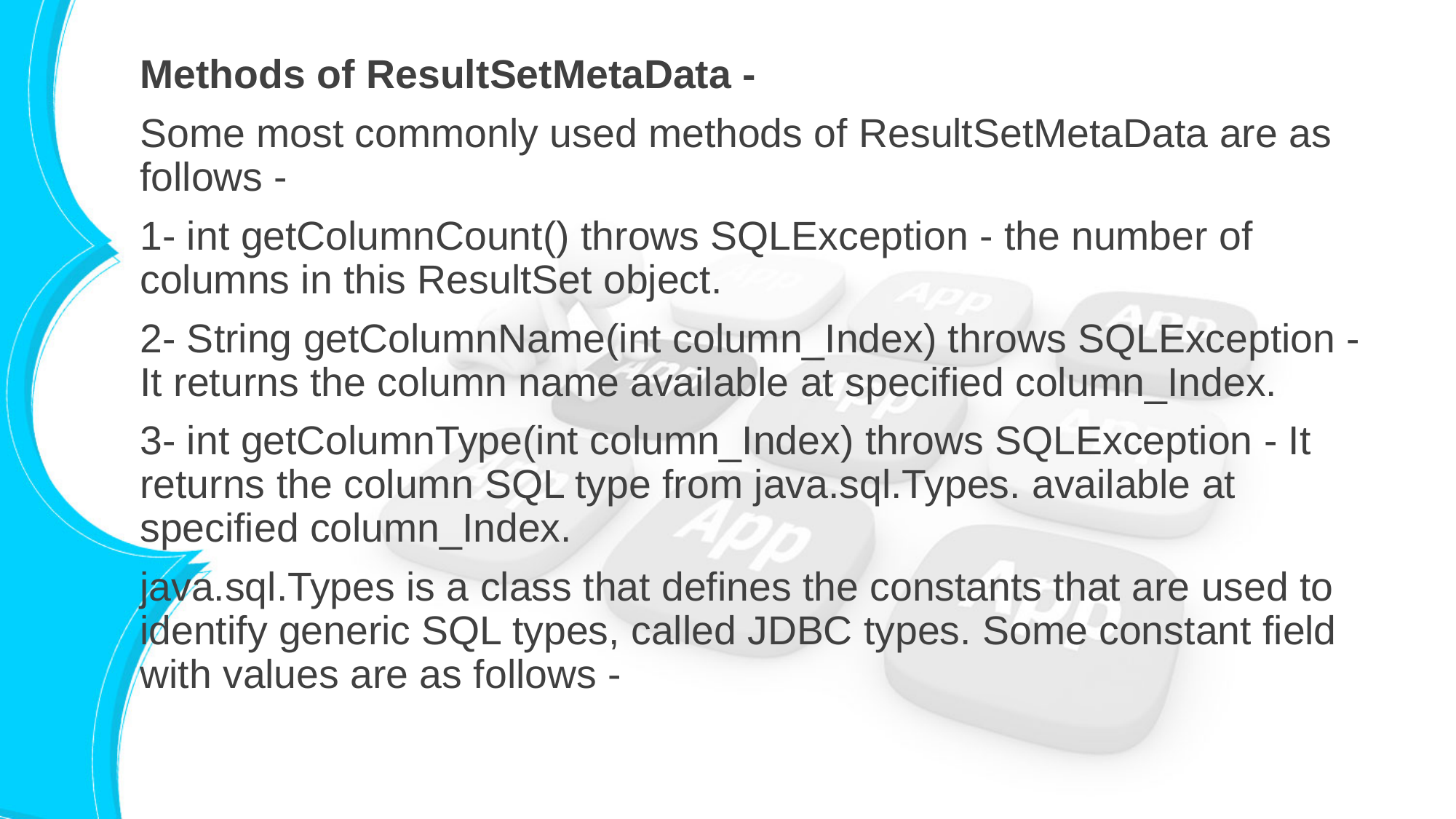

Methods of ResultSetMetaData -
Some most commonly used methods of ResultSetMetaData are as follows -
1- int getColumnCount() throws SQLException - the number of columns in this ResultSet object.
2- String getColumnName(int column_Index) throws SQLException - It returns the column name available at specified column_Index.
3- int getColumnType(int column_Index) throws SQLException - It returns the column SQL type from java.sql.Types. available at specified column_Index.
java.sql.Types is a class that defines the constants that are used to identify generic SQL types, called JDBC types. Some constant field with values are as follows -